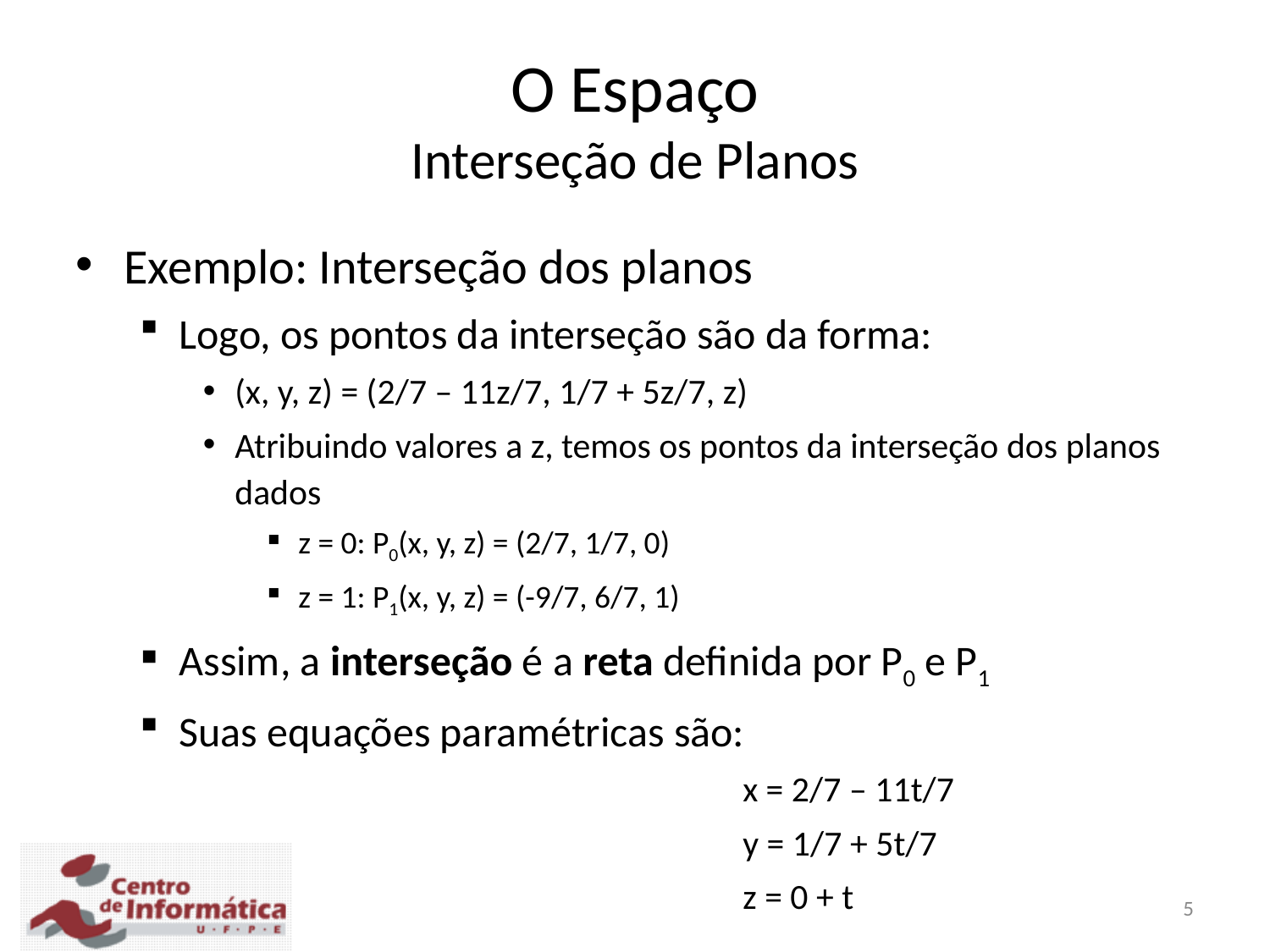

O Espaço
Interseção de Planos
Exemplo: Interseção dos planos
Logo, os pontos da interseção são da forma:
(x, y, z) = (2/7 – 11z/7, 1/7 + 5z/7, z)
Atribuindo valores a z, temos os pontos da interseção dos planos dados
z = 0: P0(x, y, z) = (2/7, 1/7, 0)
z = 1: P1(x, y, z) = (-9/7, 6/7, 1)
Assim, a interseção é a reta definida por P0 e P1
Suas equações paramétricas são:
					x = 2/7 – 11t/7
					y = 1/7 + 5t/7
					z = 0 + t
5